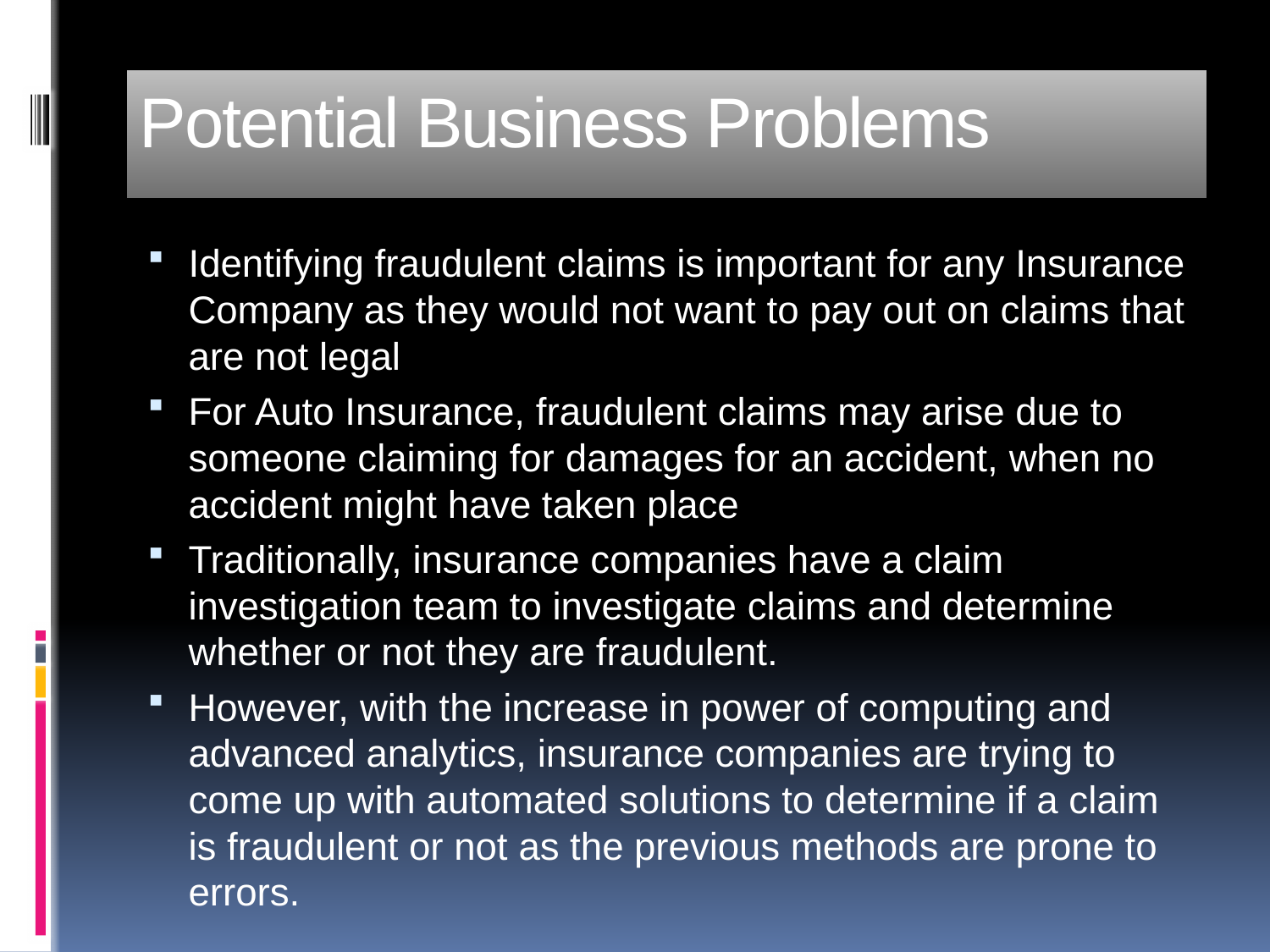

# Potential Business Problems
Identifying fraudulent claims is important for any Insurance Company as they would not want to pay out on claims that are not legal
For Auto Insurance, fraudulent claims may arise due to someone claiming for damages for an accident, when no accident might have taken place
Traditionally, insurance companies have a claim investigation team to investigate claims and determine whether or not they are fraudulent.
However, with the increase in power of computing and advanced analytics, insurance companies are trying to come up with automated solutions to determine if a claim is fraudulent or not as the previous methods are prone to errors.